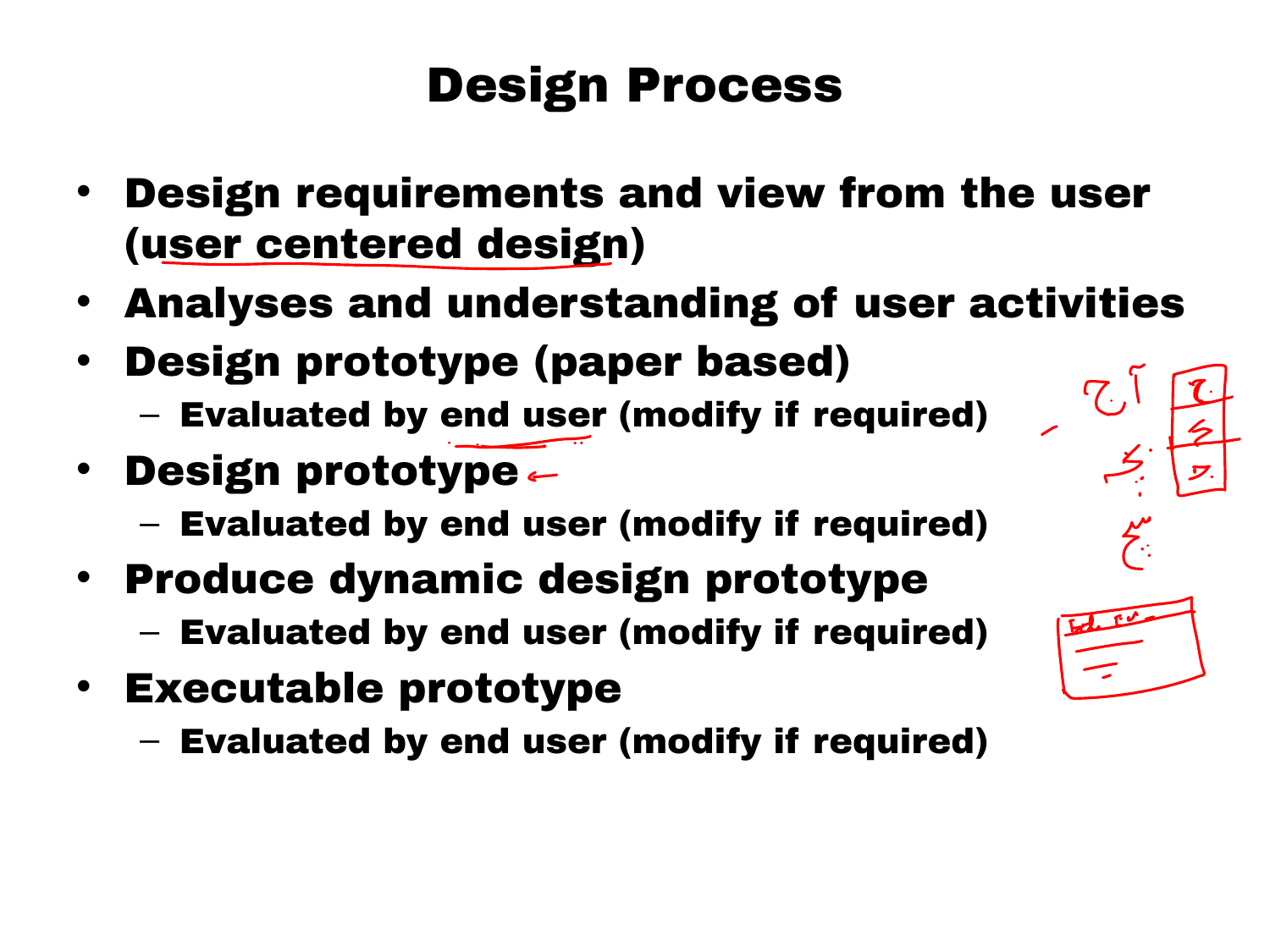

# Design Process
Design requirements and view from the user (user centered design)
Analyses and understanding of user activities
Design prototype (paper based)
Evaluated by end user (modify if required)
Design prototype
Evaluated by end user (modify if required)
Produce dynamic design prototype
Evaluated by end user (modify if required)
Executable prototype
Evaluated by end user (modify if required)